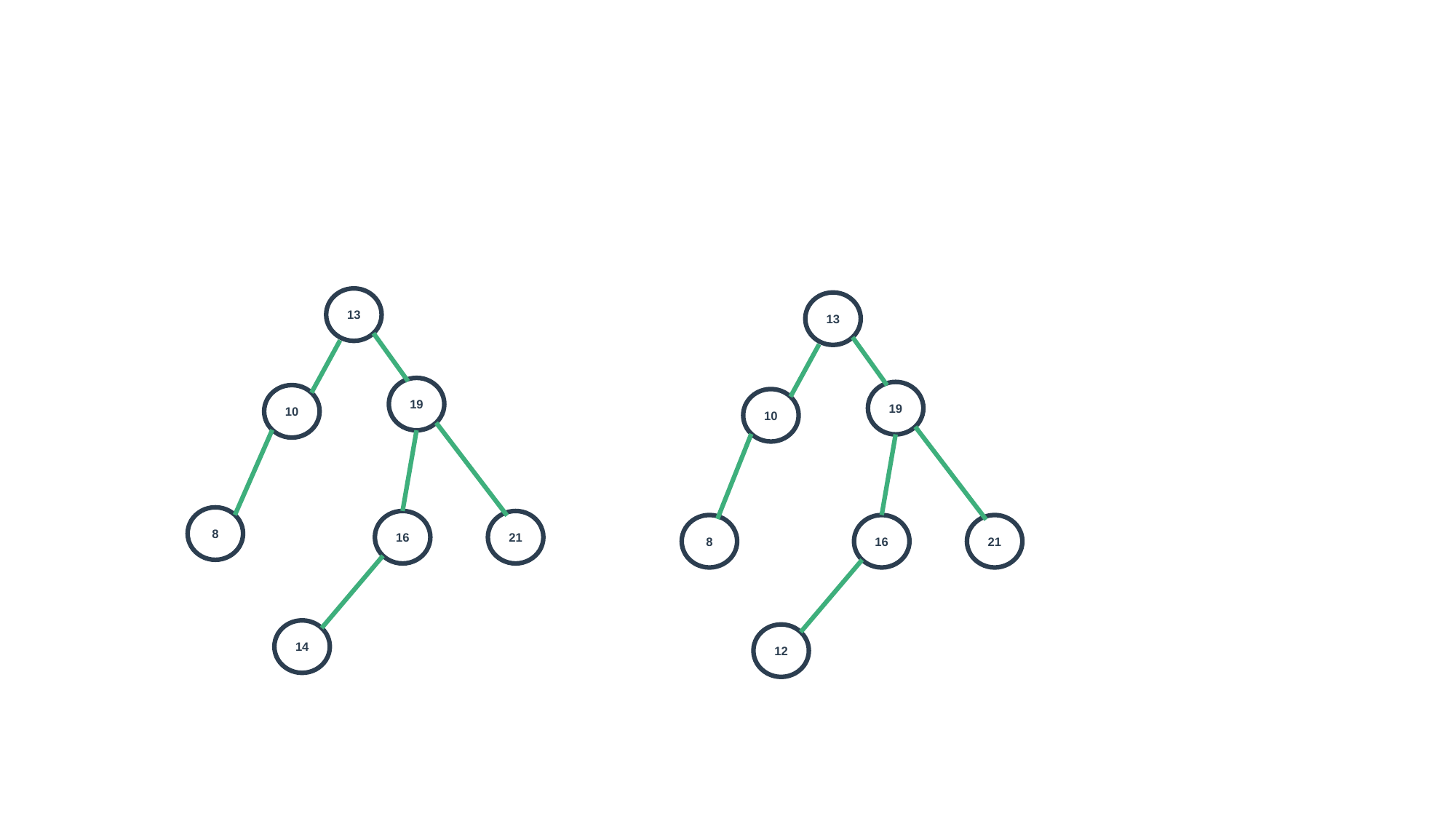

13
13
19
19
10
10
8
16
21
8
16
21
14
12